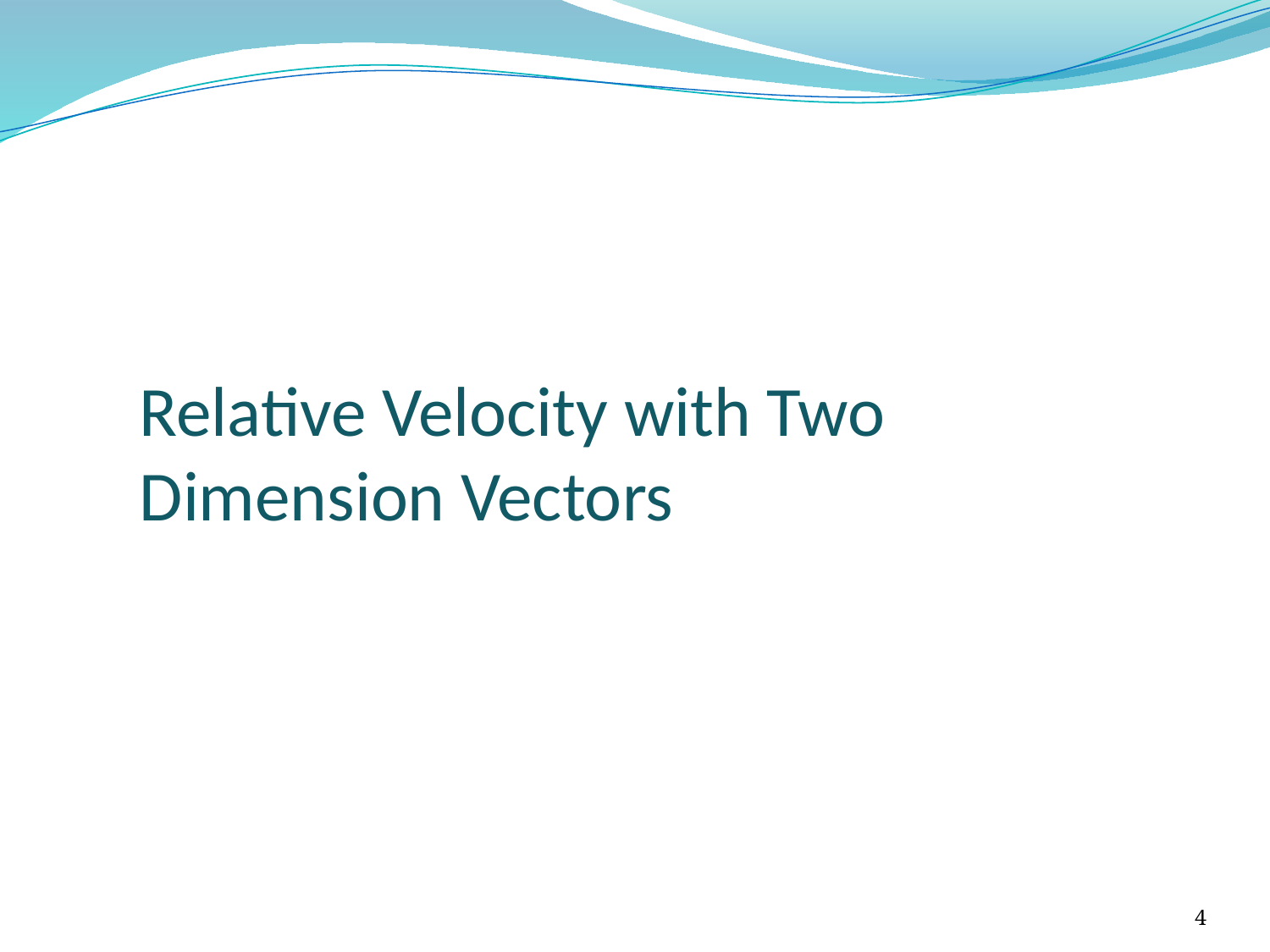

Relative Velocity with Two Dimension Vectors
4